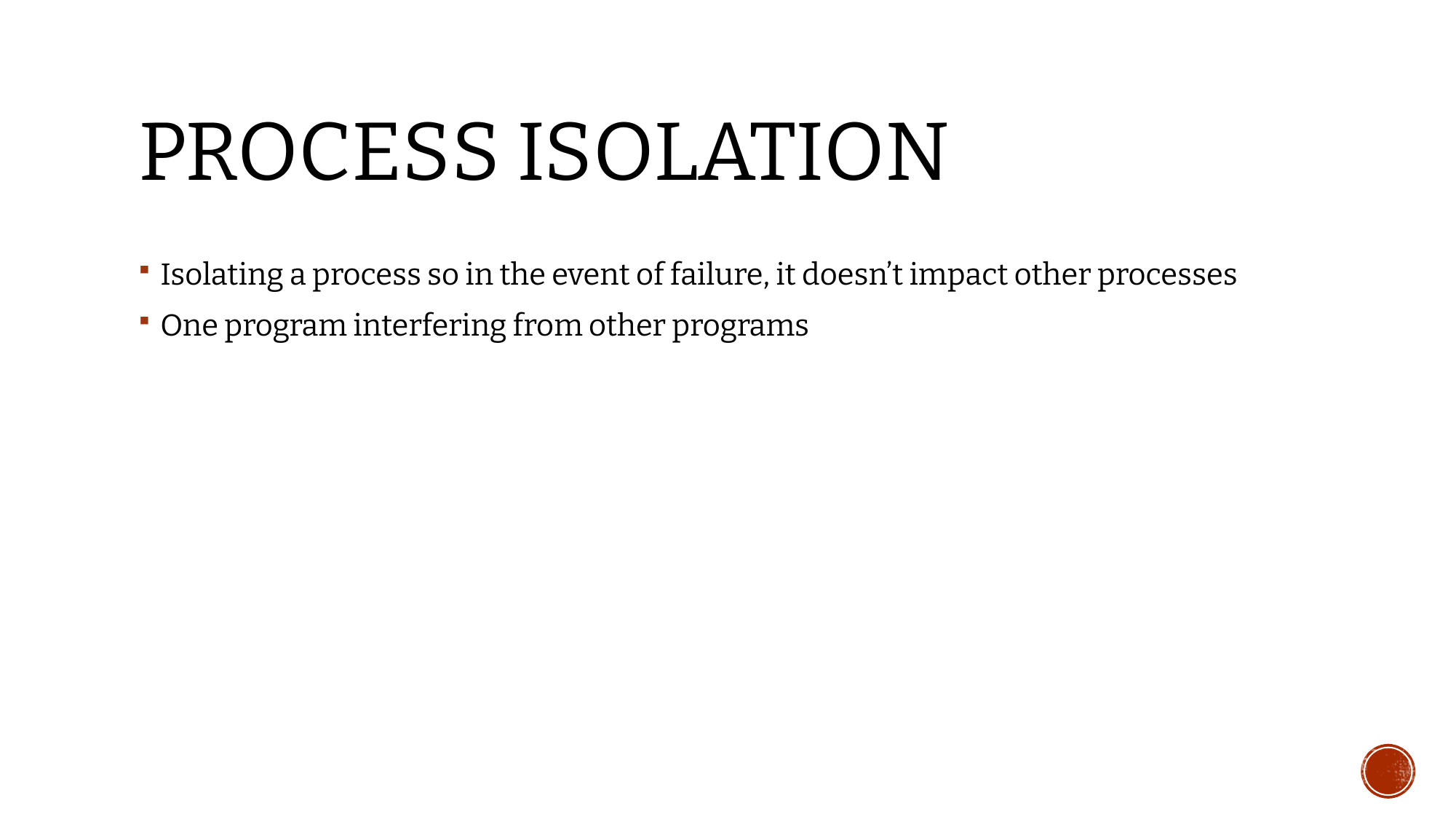

# Process Isolation
Isolating a process so in the event of failure, it doesn’t impact other processes
One program interfering from other programs